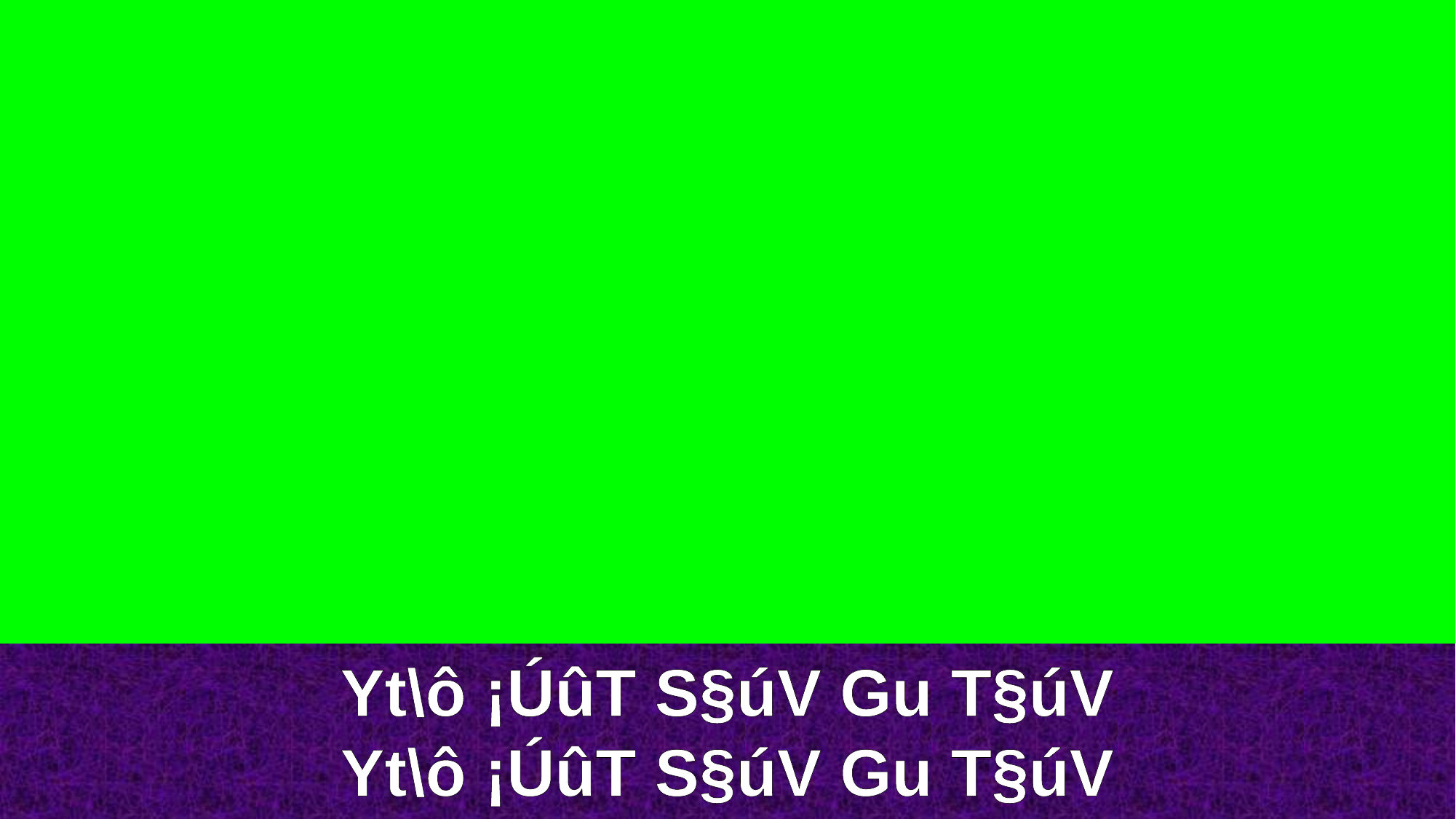

Yt\ô ¡ÚûT S§úV Gu T§úV
Yt\ô ¡ÚûT S§úV Gu T§úV